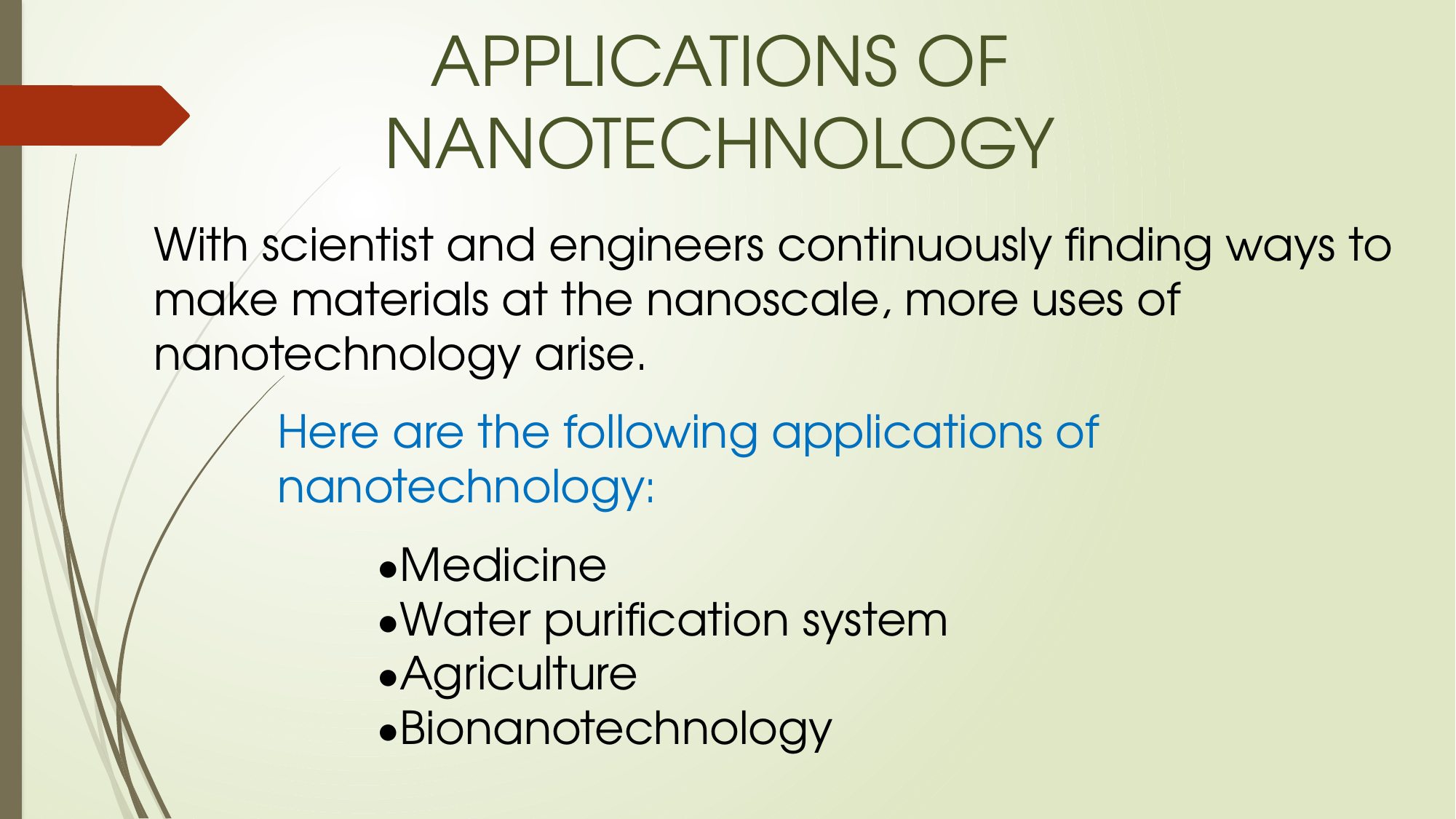

APPLICATIONS OF NANOTECHNOLOGY
With scientist and engineers continuously finding ways to make materials at the nanoscale, more uses of nanotechnology arise.

Here are the following applications of nanotechnology:
•Medicine
•Water purification system
•Agriculture
•Bionanotechnology